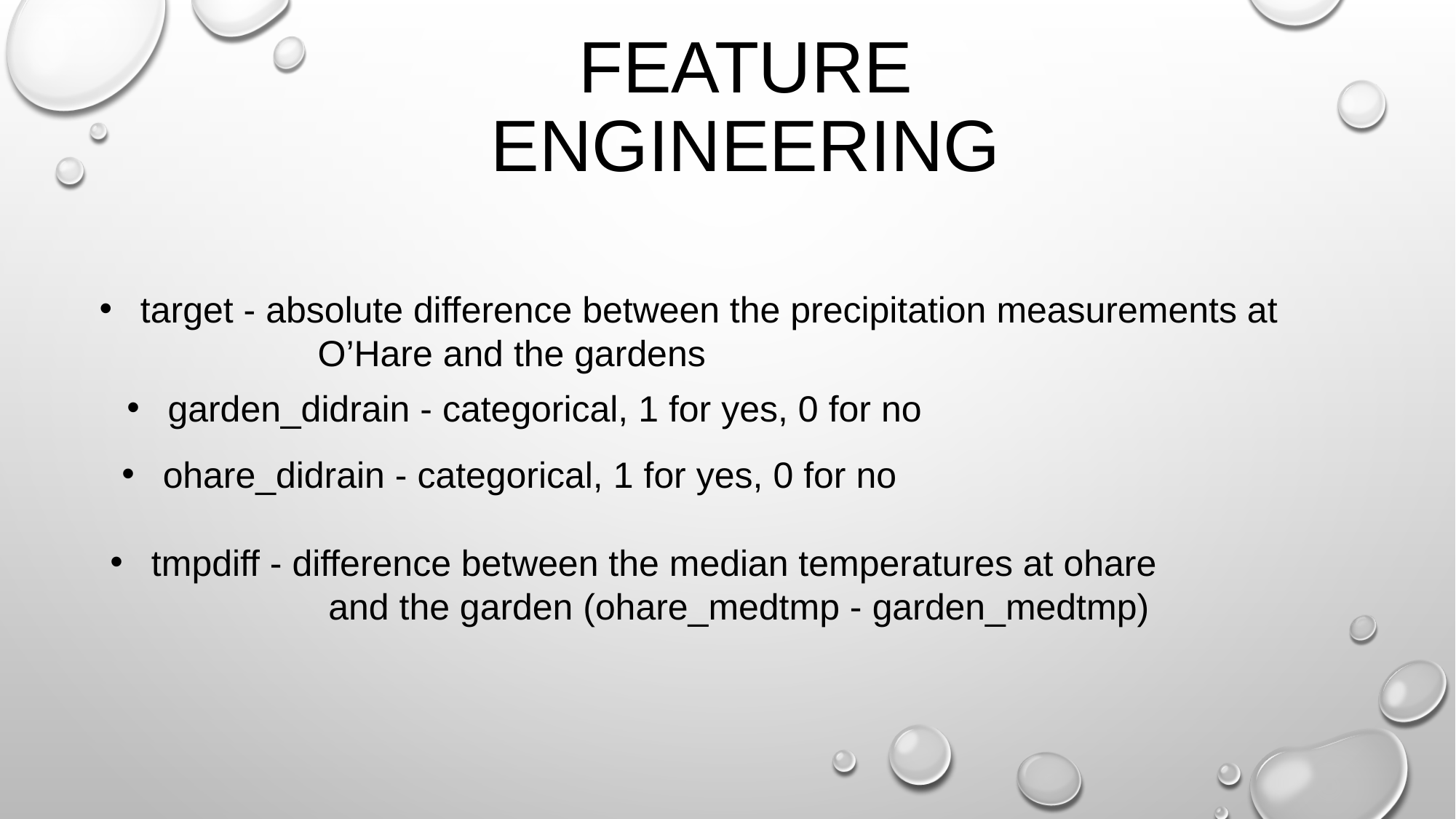

# Feature engineering
target - absolute difference between the precipitation measurements at
		O’Hare and the gardens
garden_didrain - categorical, 1 for yes, 0 for no
ohare_didrain - categorical, 1 for yes, 0 for no

tmpdiff - difference between the median temperatures at ohare
		and the garden (ohare_medtmp - garden_medtmp)